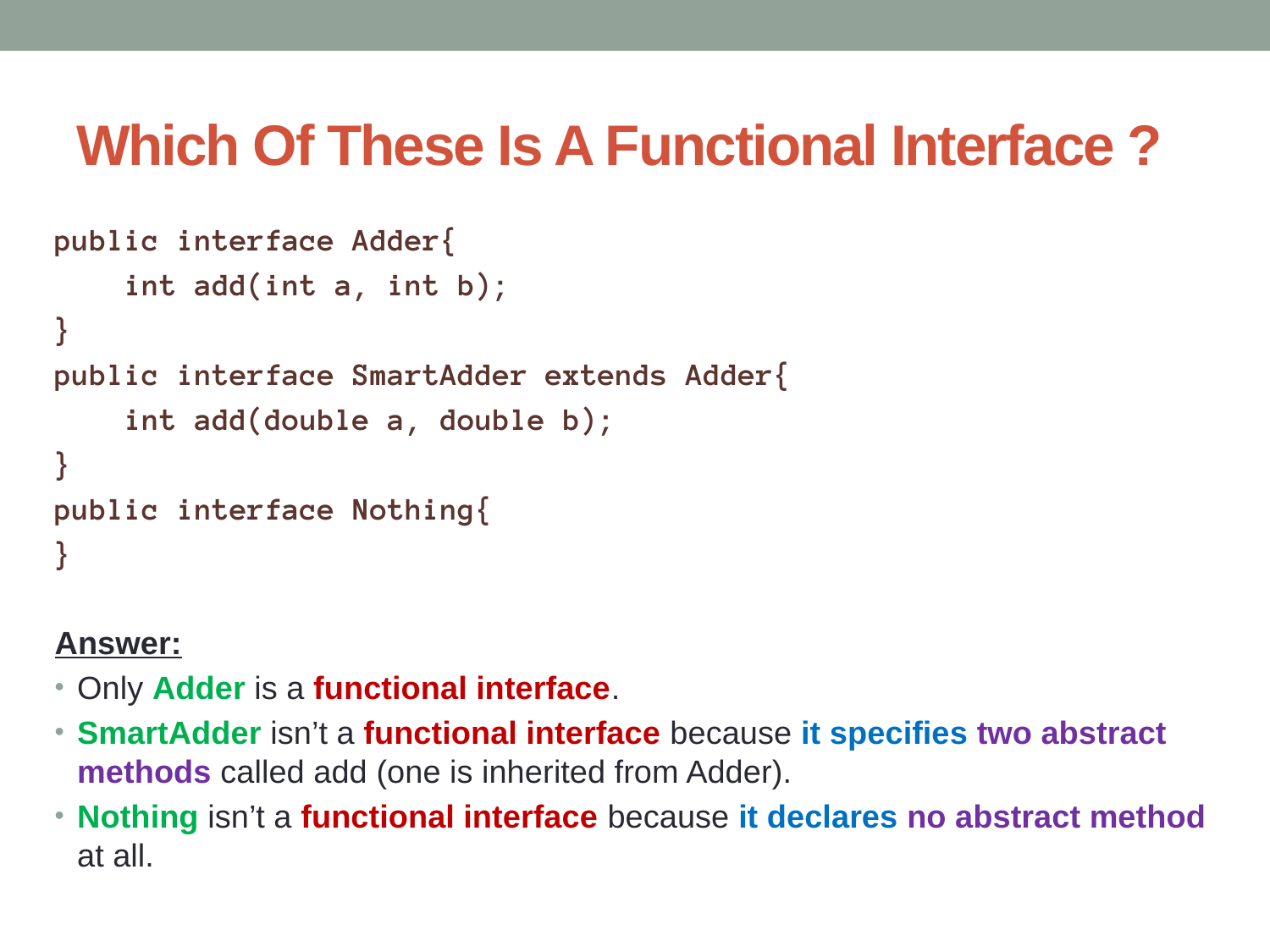

# Which Of These Is A Functional Interface ?
public interface Adder{
    int add(int a, int b);
}
public interface SmartAdder extends Adder{
    int add(double a, double b);
}
public interface Nothing{
}

Answer:
Only Adder is a functional interface.
SmartAdder isn’t a functional interface because it specifies two abstract methods called add (one is inherited from Adder).
Nothing isn’t a functional interface because it declares no abstract method at all.